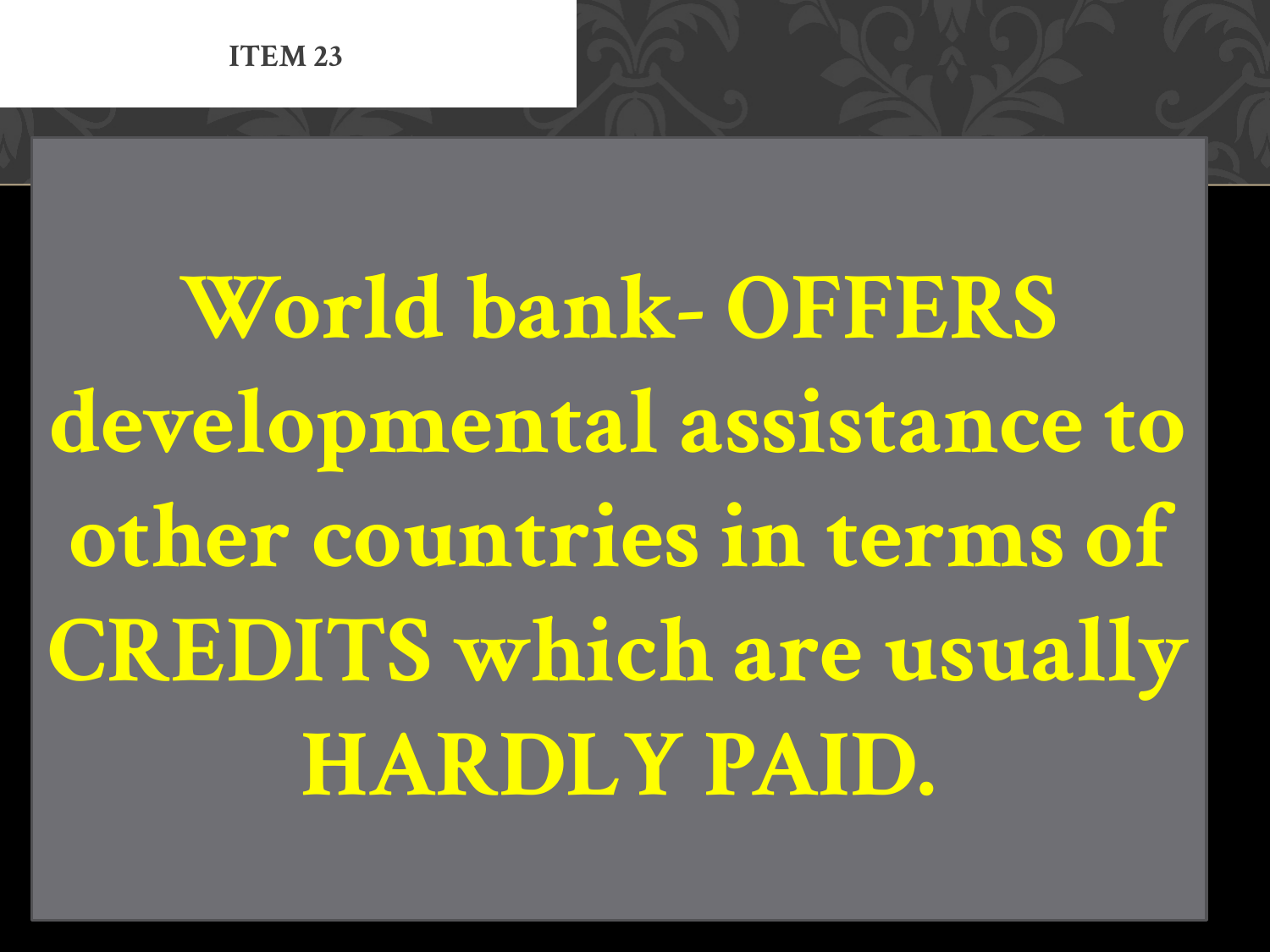

# Item 23
World bank- OFFERS developmental assistance to other countries in terms of CREDITS which are usually HARDLY PAID.